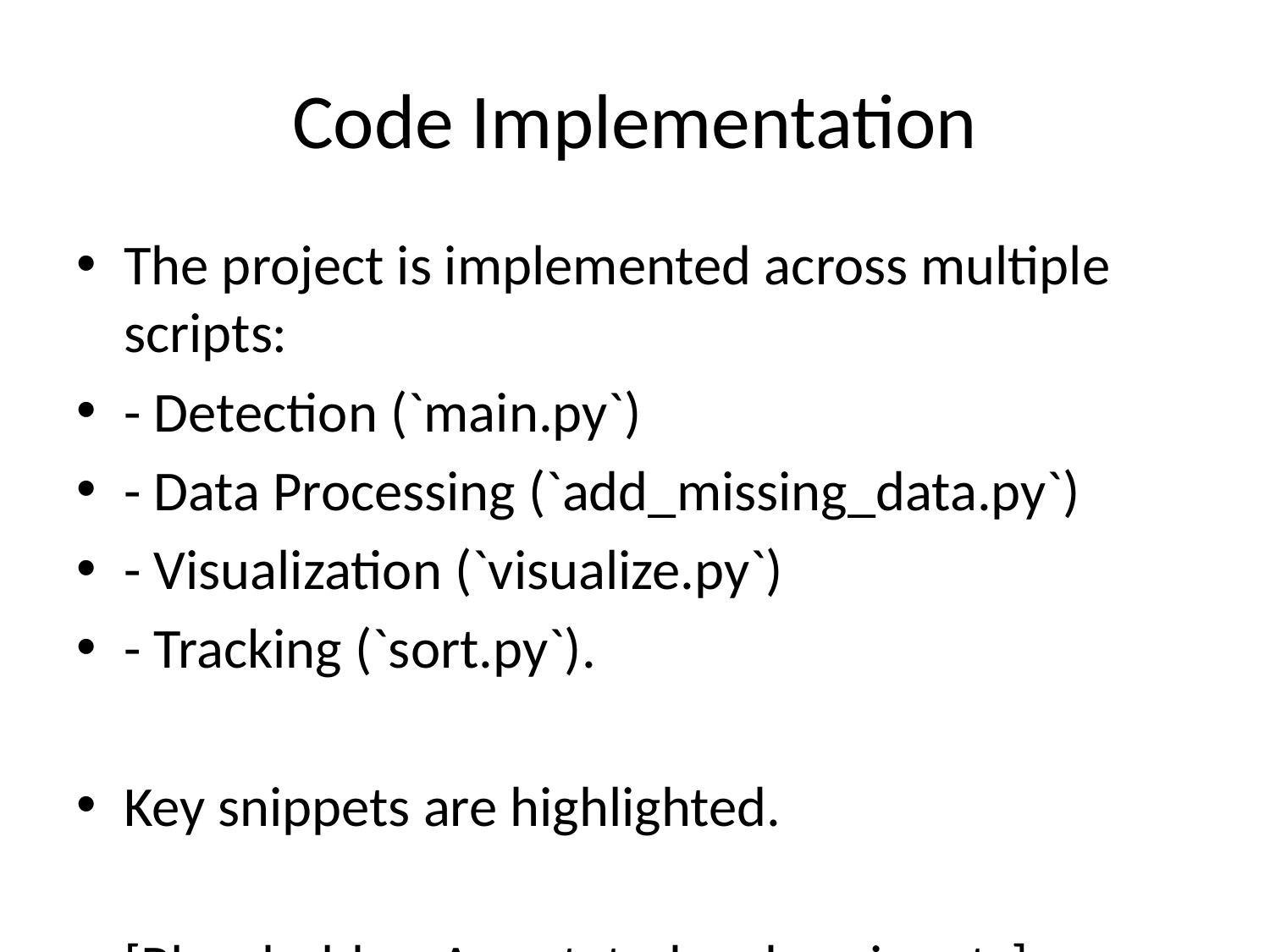

# Code Implementation
The project is implemented across multiple scripts:
- Detection (`main.py`)
- Data Processing (`add_missing_data.py`)
- Visualization (`visualize.py`)
- Tracking (`sort.py`).

Key snippets are highlighted.

[Placeholder: Annotated code snippets]